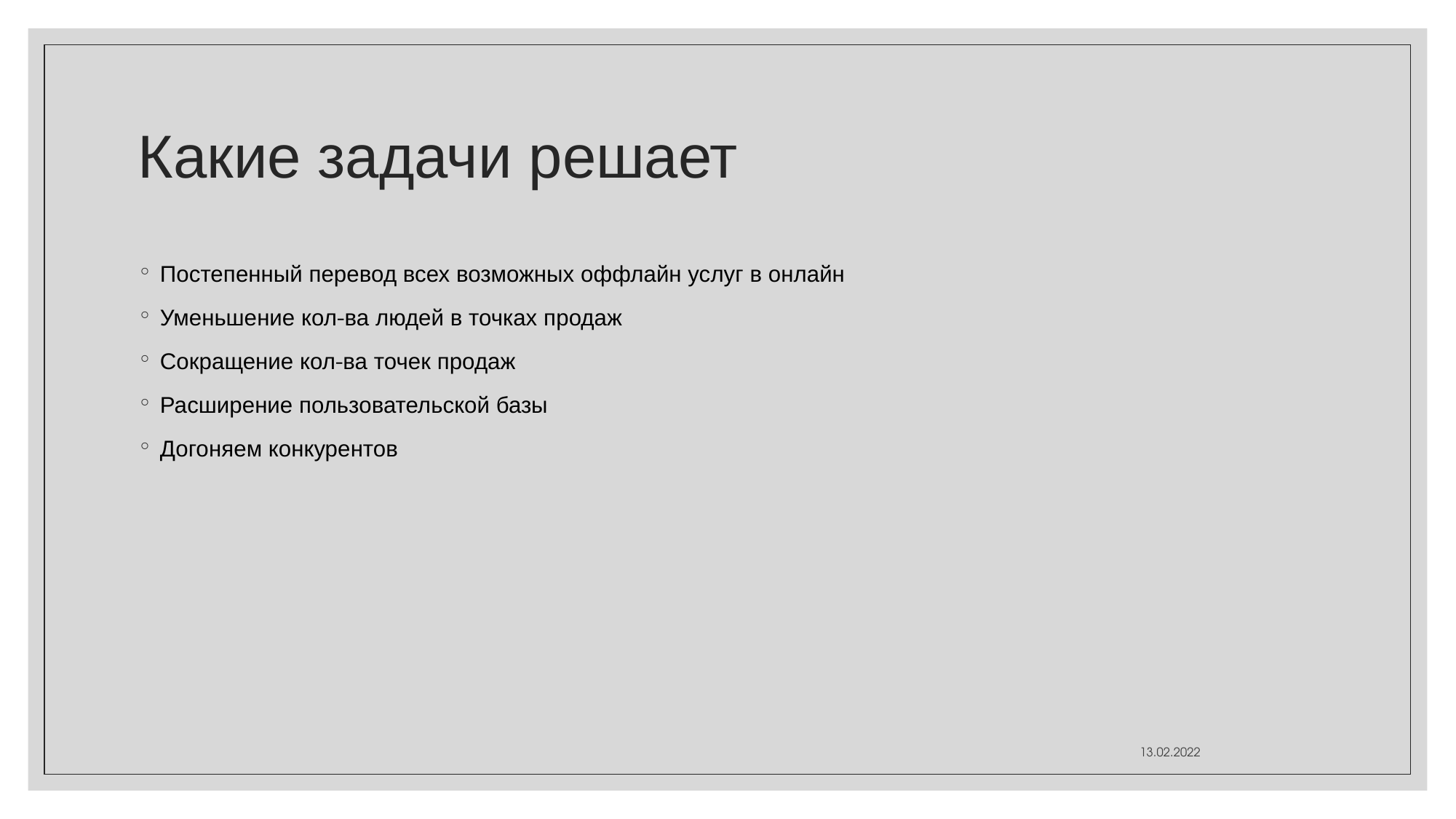

# Какие задачи решает
Постепенный перевод всех возможных оффлайн услуг в онлайн
Уменьшение кол-ва людей в точках продаж
Сокращение кол-ва точек продаж
Расширение пользовательской базы
Догоняем конкурентов
13.02.2022